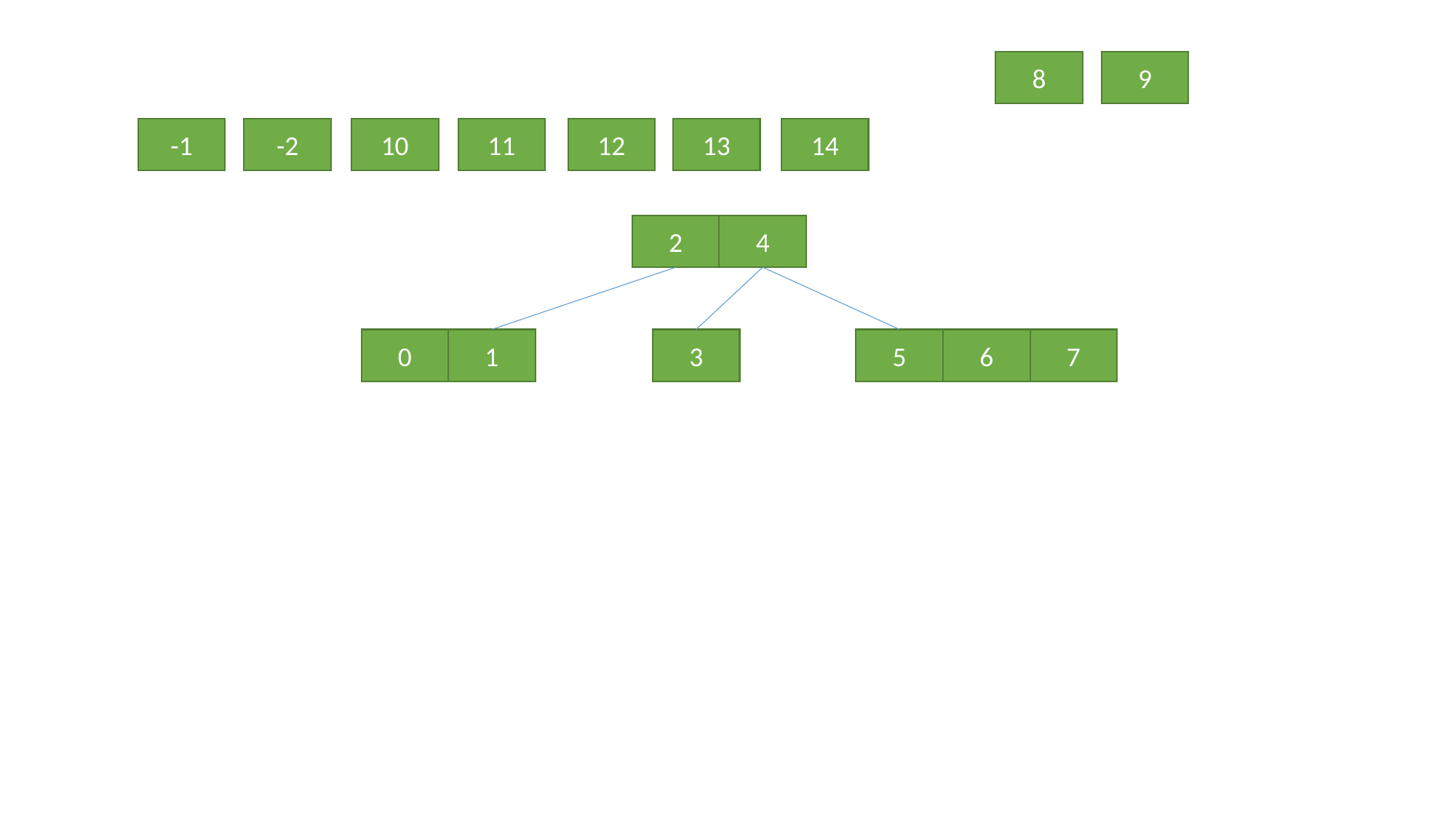

8
9
-1
-2
10
11
12
13
14
2
4
0
1
3
5
6
7